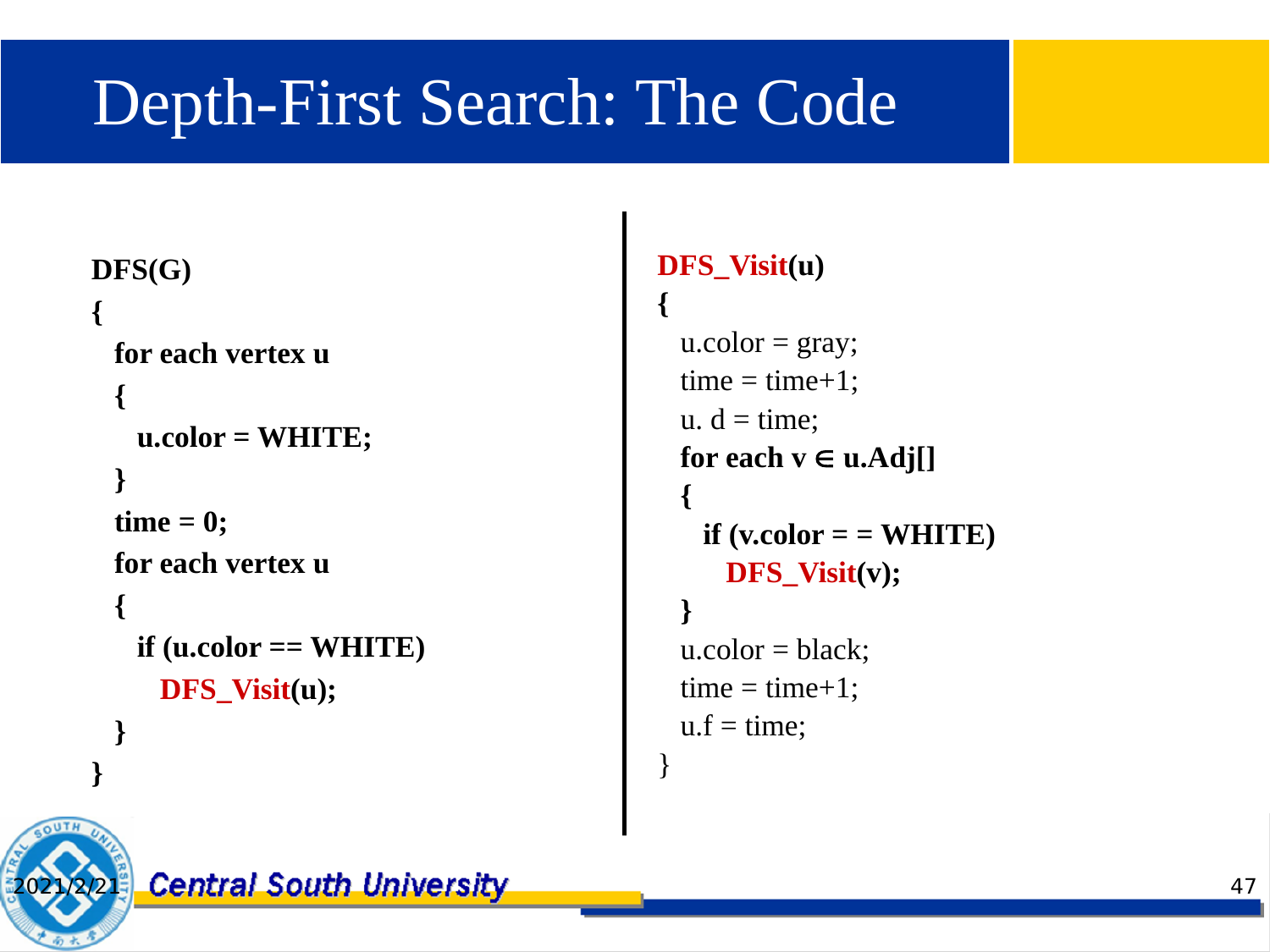

# Depth-First Search: The Code

DFS(G)
{
   for each vertex u
   {
      u.color = WHITE;
   }
   time = 0;
   for each vertex u
   {
      if (u.color == WHITE)
         DFS_Visit(u);
   }
}
DFS_Visit(u)
{
   u.color = gray;
   time = time+1;
   u. d = time;
   for each v ∈ u.Adj[]
   {
      if (v.color = = WHITE)
         DFS_Visit(v);
   }
   u.color = black;
   time = time+1;
   u.f = time;
}
2021/2/21
47